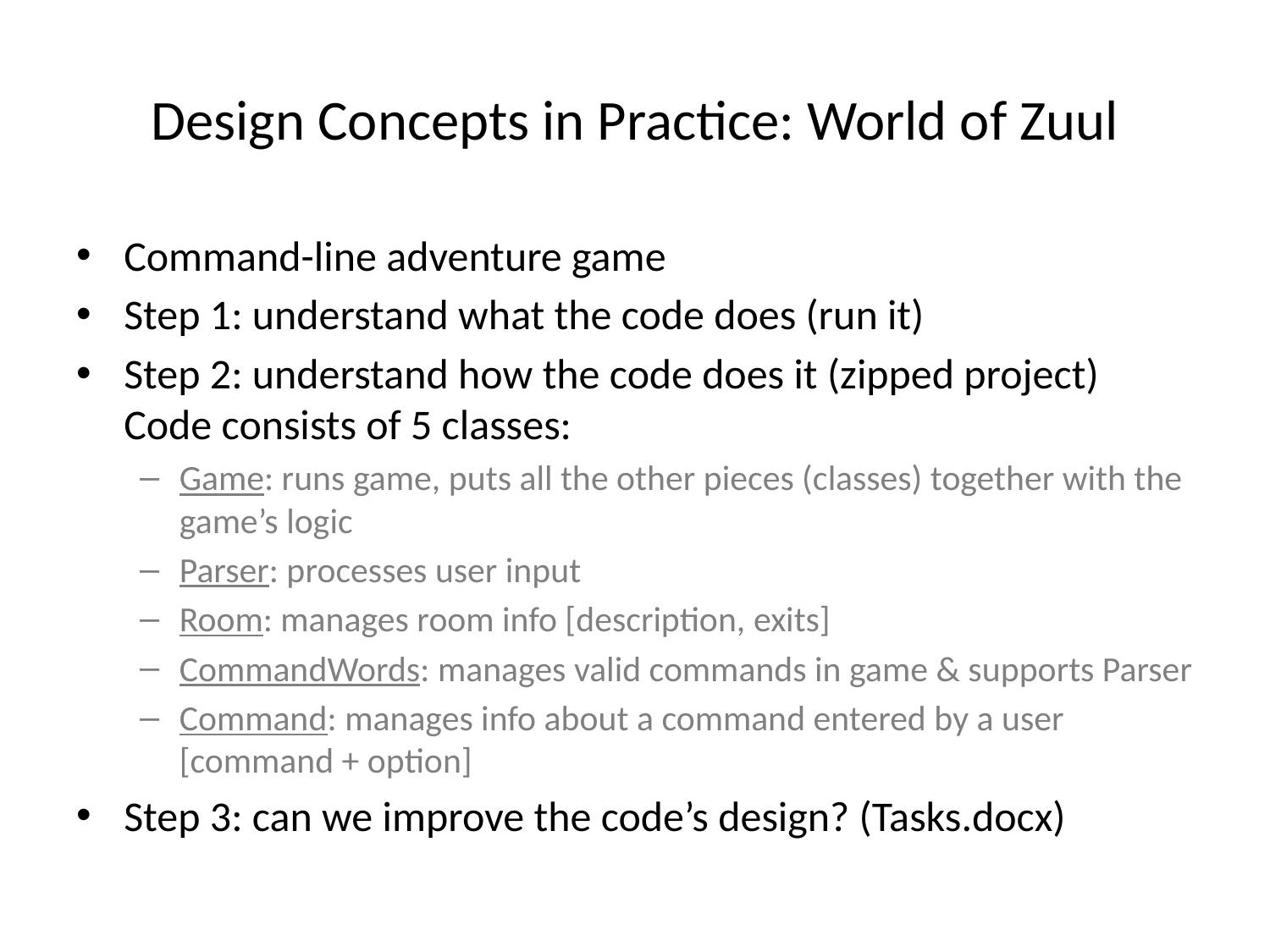

# Design Concepts in Practice: World of Zuul
Command-line adventure game
Step 1: understand what the code does (run it)
Step 2: understand how the code does it (zipped project)
Code consists of 5 classes:
Game: runs game, puts all the other pieces (classes) together with the game’s logic
Parser: processes user input
Room: manages room info [description, exits]
CommandWords: manages valid commands in game & supports Parser
Command: manages info about a command entered by a user [command + option]
Step 3: can we improve the code’s design? (Tasks.docx)